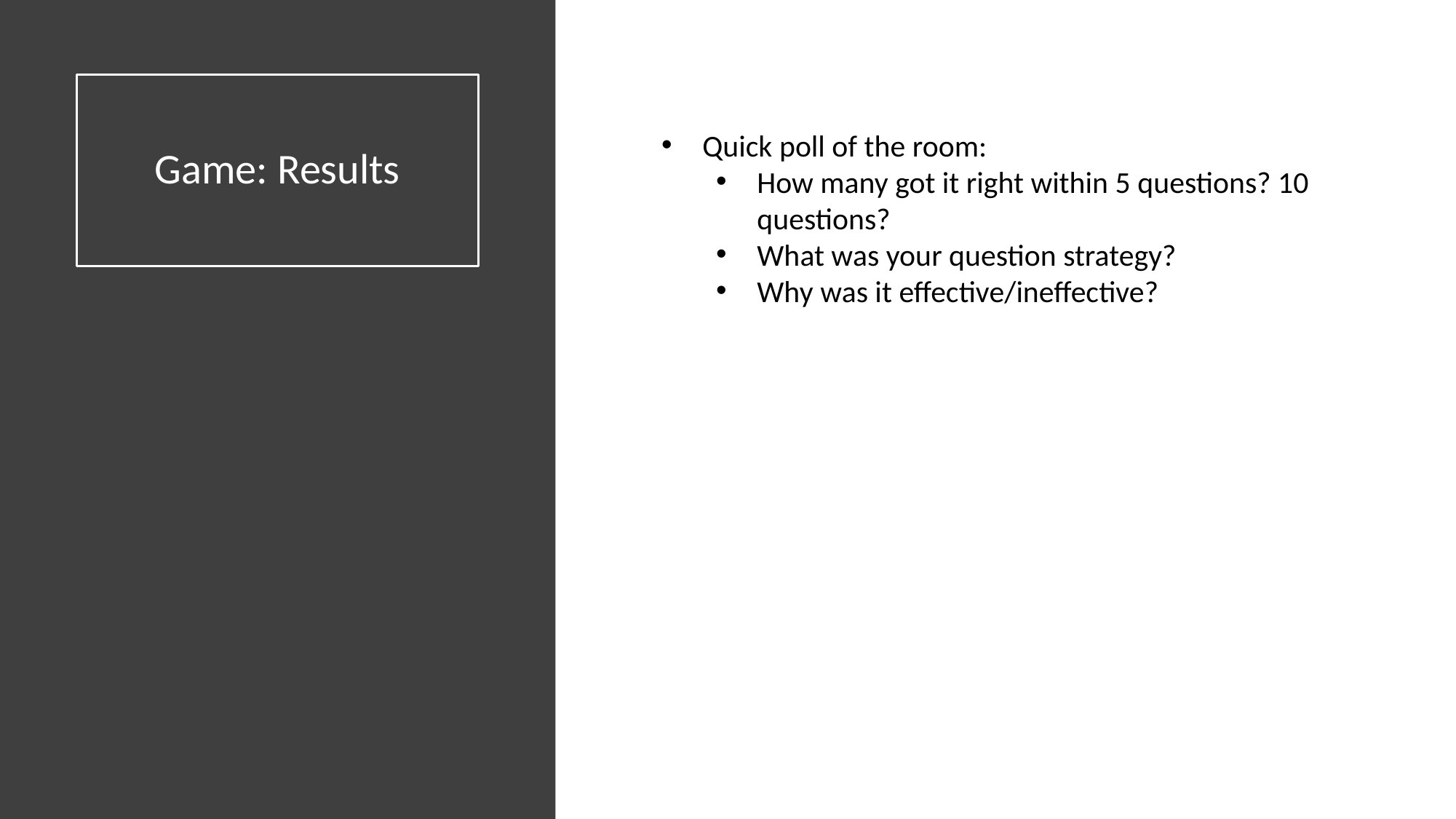

# Game: Results
Quick poll of the room:
How many got it right within 5 questions? 10 questions?
What was your question strategy?
Why was it effective/ineffective?